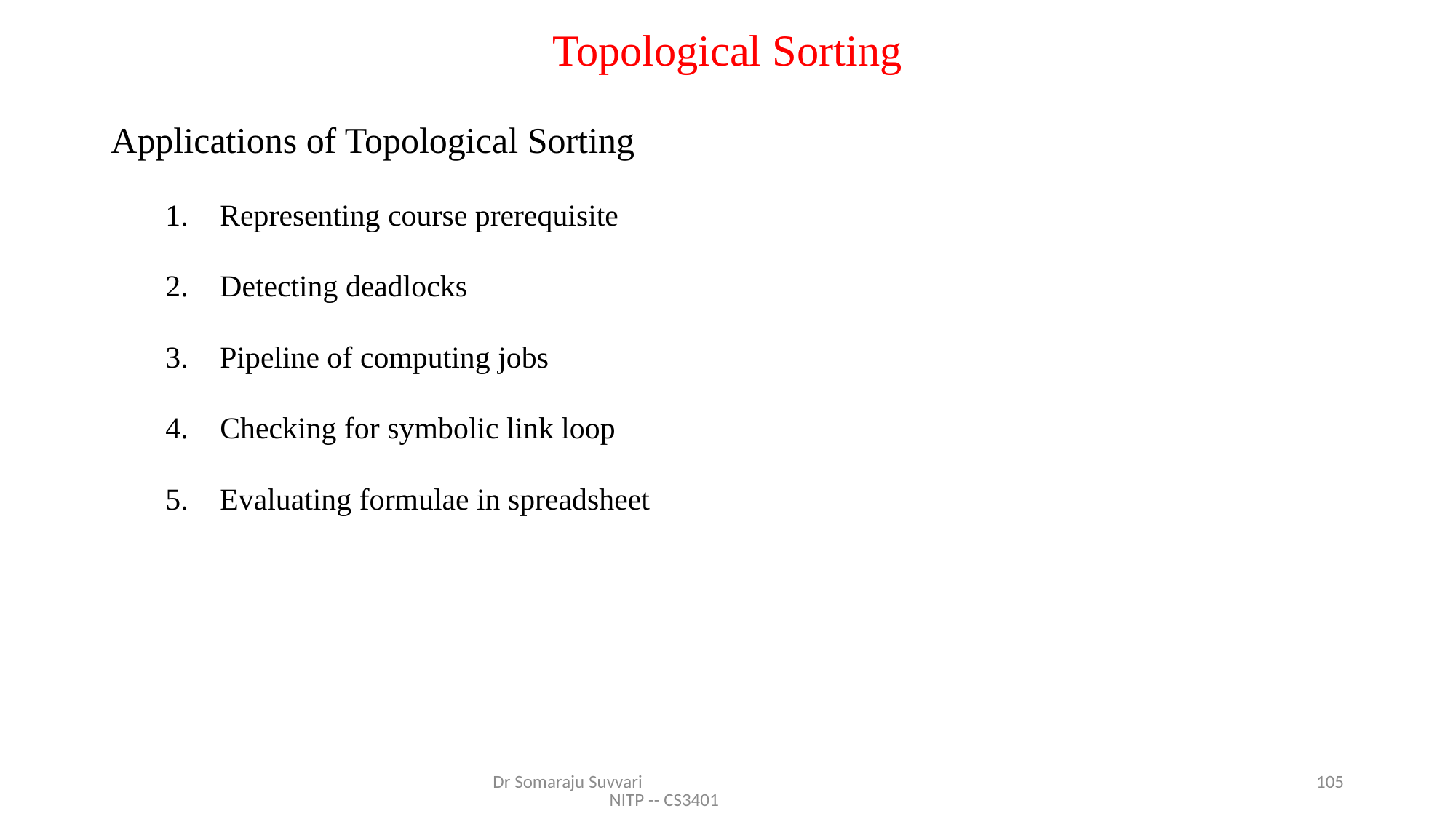

# Topological Sorting
Applications of Topological Sorting
Representing course prerequisite
Detecting deadlocks
Pipeline of computing jobs
Checking for symbolic link loop
Evaluating formulae in spreadsheet

Dr Somaraju Suvvari                                                                                                        NITP -- CS3401
105